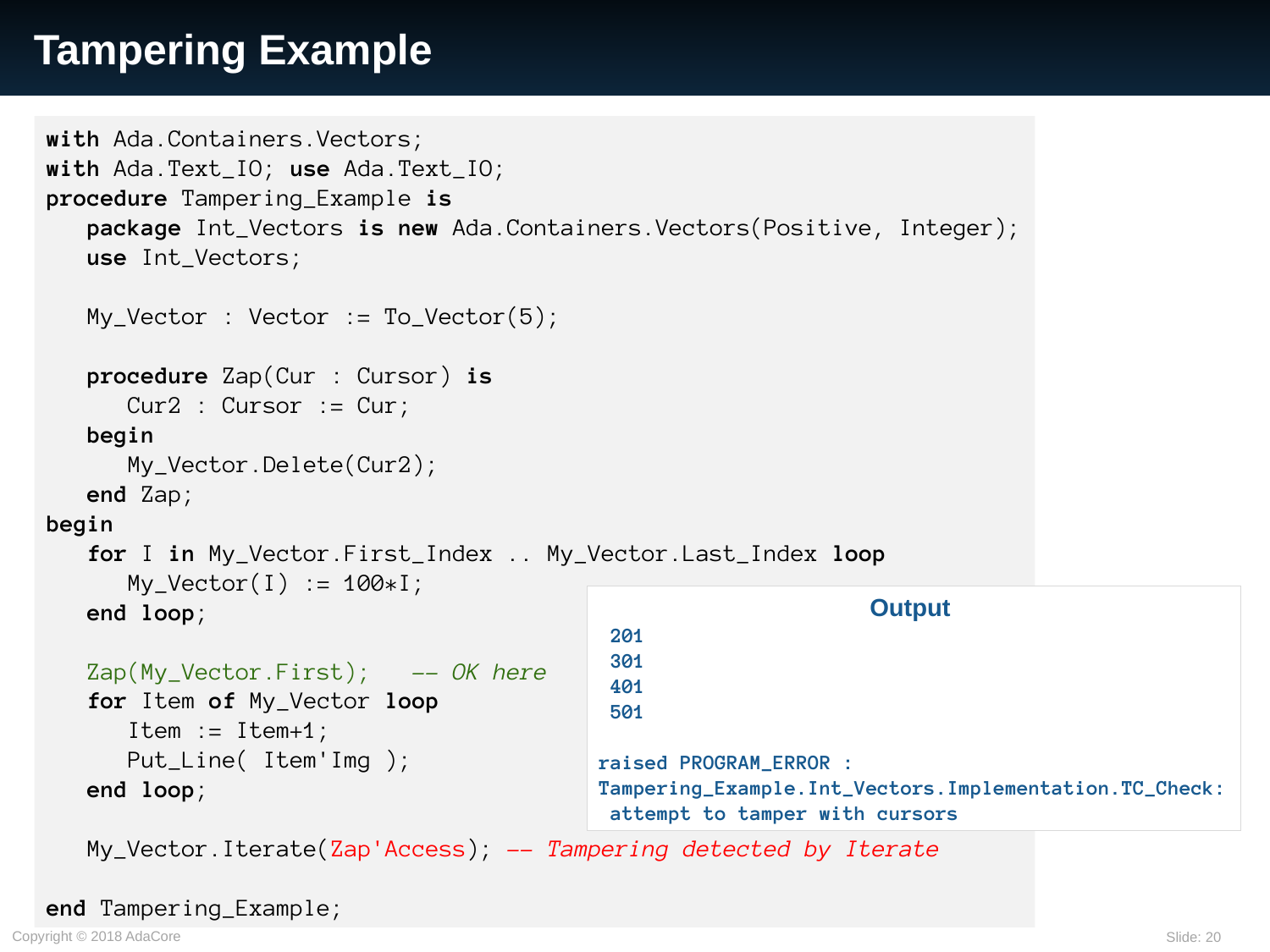

# Tampering Example
with Ada.Containers.Vectors;
with Ada.Text_IO; use Ada.Text_IO;
procedure Tampering_Example is
   package Int_Vectors is new Ada.Containers.Vectors(Positive, Integer);
   use Int_Vectors;

   My_Vector : Vector := To_Vector(5);

   procedure Zap(Cur : Cursor) is
      Cur2 : Cursor := Cur;
   begin
      My_Vector.Delete(Cur2);
   end Zap;
begin
   for I in My_Vector.First_Index .. My_Vector.Last_Index loop
      My_Vector(I) := 100*I;
   end loop;

   Zap(My_Vector.First);   -- OK here
   for Item of My_Vector loop
      Item := Item+1;
      Put_Line( Item'Img );
   end loop;

   My_Vector.Iterate(Zap'Access); -- Tampering detected by Iterate

end Tampering_Example;
Output
 201
 301
 401
 501

raised PROGRAM_ERROR :
Tampering_Example.Int_Vectors.Implementation.TC_Check:
 attempt to tamper with cursors